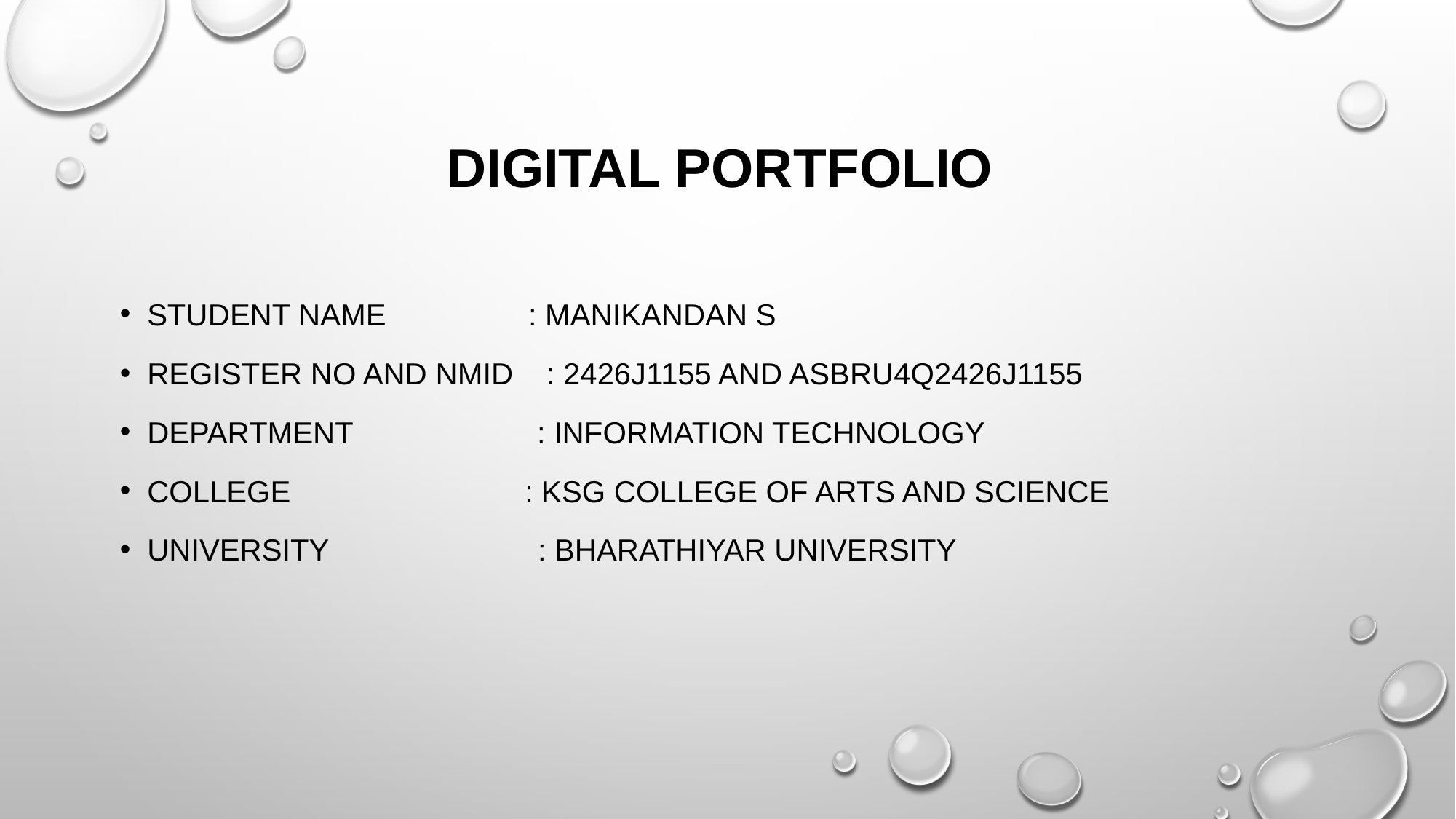

# Digital portfolio
Student name                 : Manikandan s
Register No and nmid    : 2426j1155 and asbru4q2426j1155
Department                      : Information technology
College                            : KSG college of arts and science
University                         : Bharathiyar University